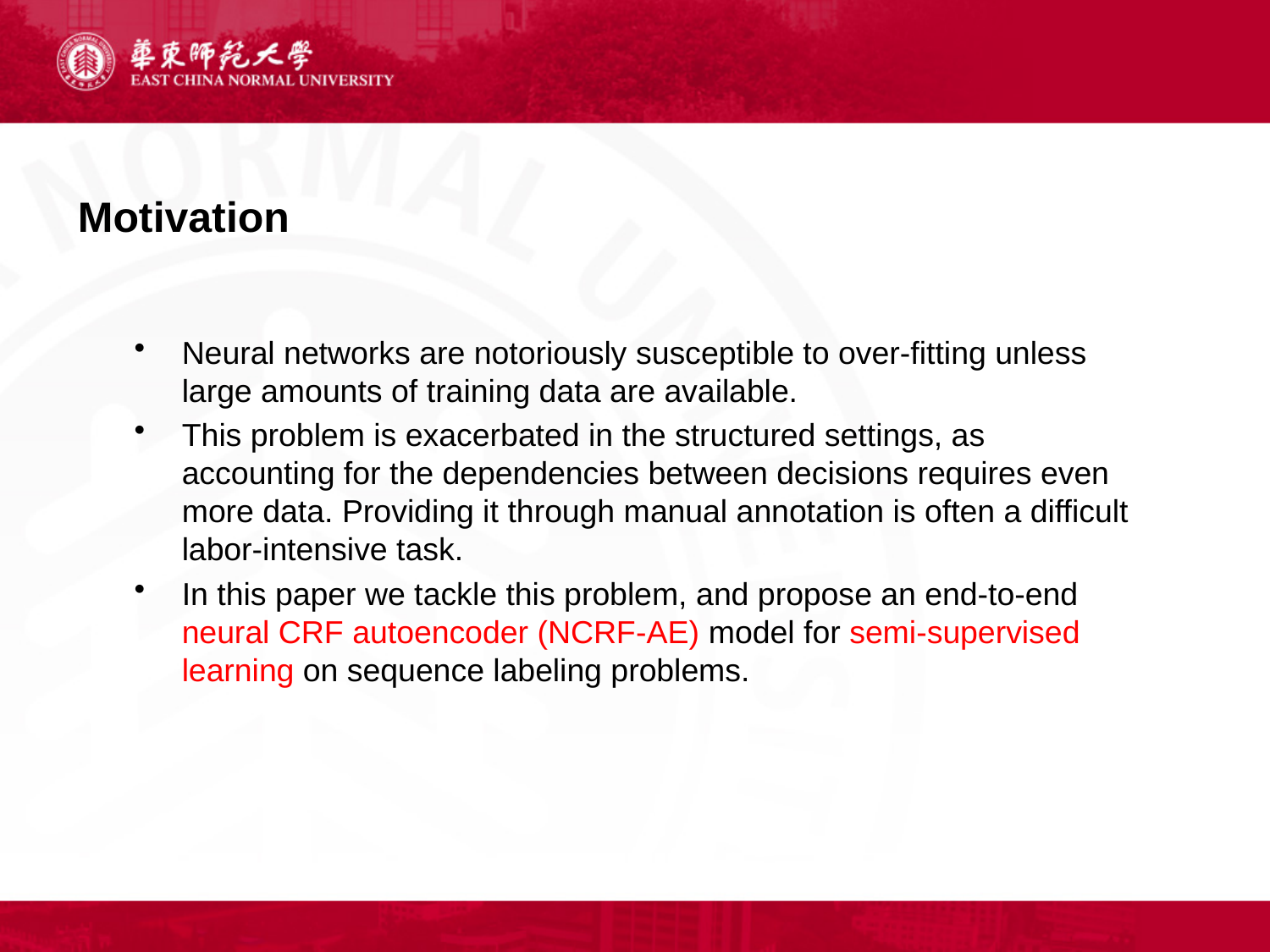

# Motivation
Neural networks are notoriously susceptible to over-fitting unless large amounts of training data are available.
This problem is exacerbated in the structured settings, as accounting for the dependencies between decisions requires even more data. Providing it through manual annotation is often a difficult labor-intensive task.
In this paper we tackle this problem, and propose an end-to-end neural CRF autoencoder (NCRF-AE) model for semi-supervised learning on sequence labeling problems.